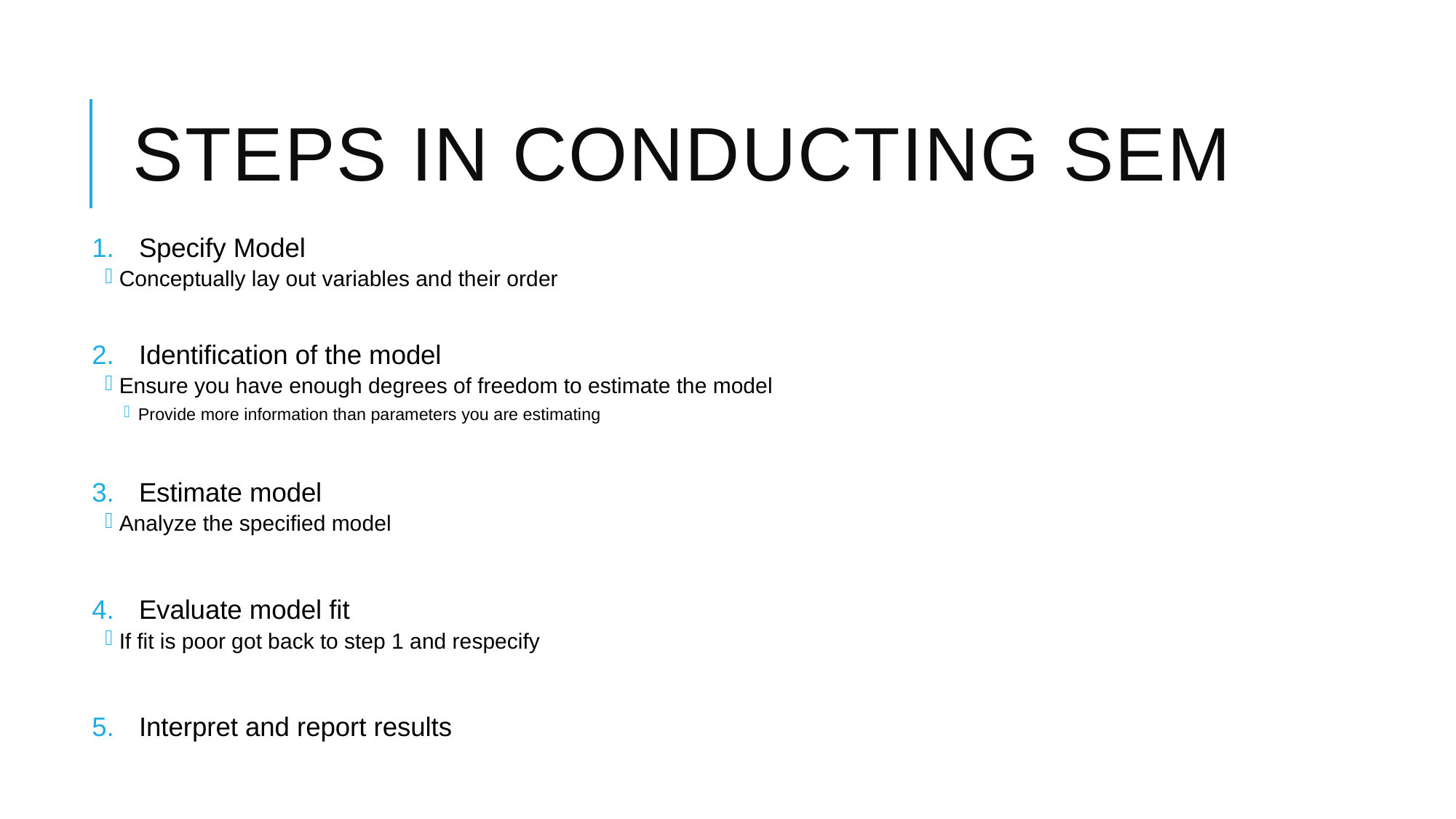

# STEPS in conducting SEM
Specify Model
Conceptually lay out variables and their order

Identification of the model
Ensure you have enough degrees of freedom to estimate the model
Provide more information than parameters you are estimating

Estimate model
Analyze the specified model

Evaluate model fit
If fit is poor got back to step 1 and respecify

Interpret and report results